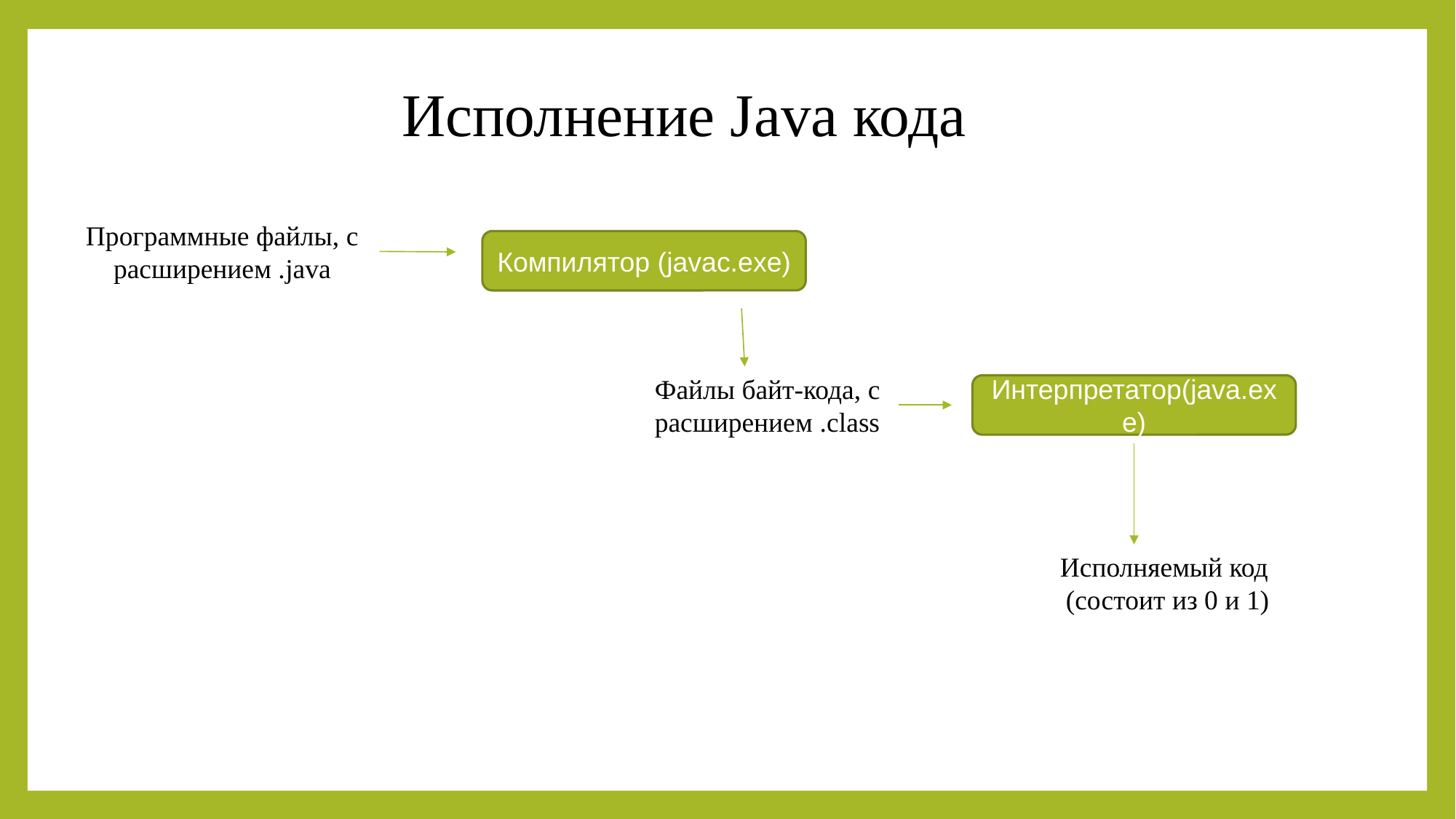

Исполнение Java кода
Программные файлы, с расширением .java
Компилятор (javac.exe)
Файлы байт-кода, с расширением .class
Интерпретатор(java.exe)
Исполняемый код
 (состоит из 0 и 1)